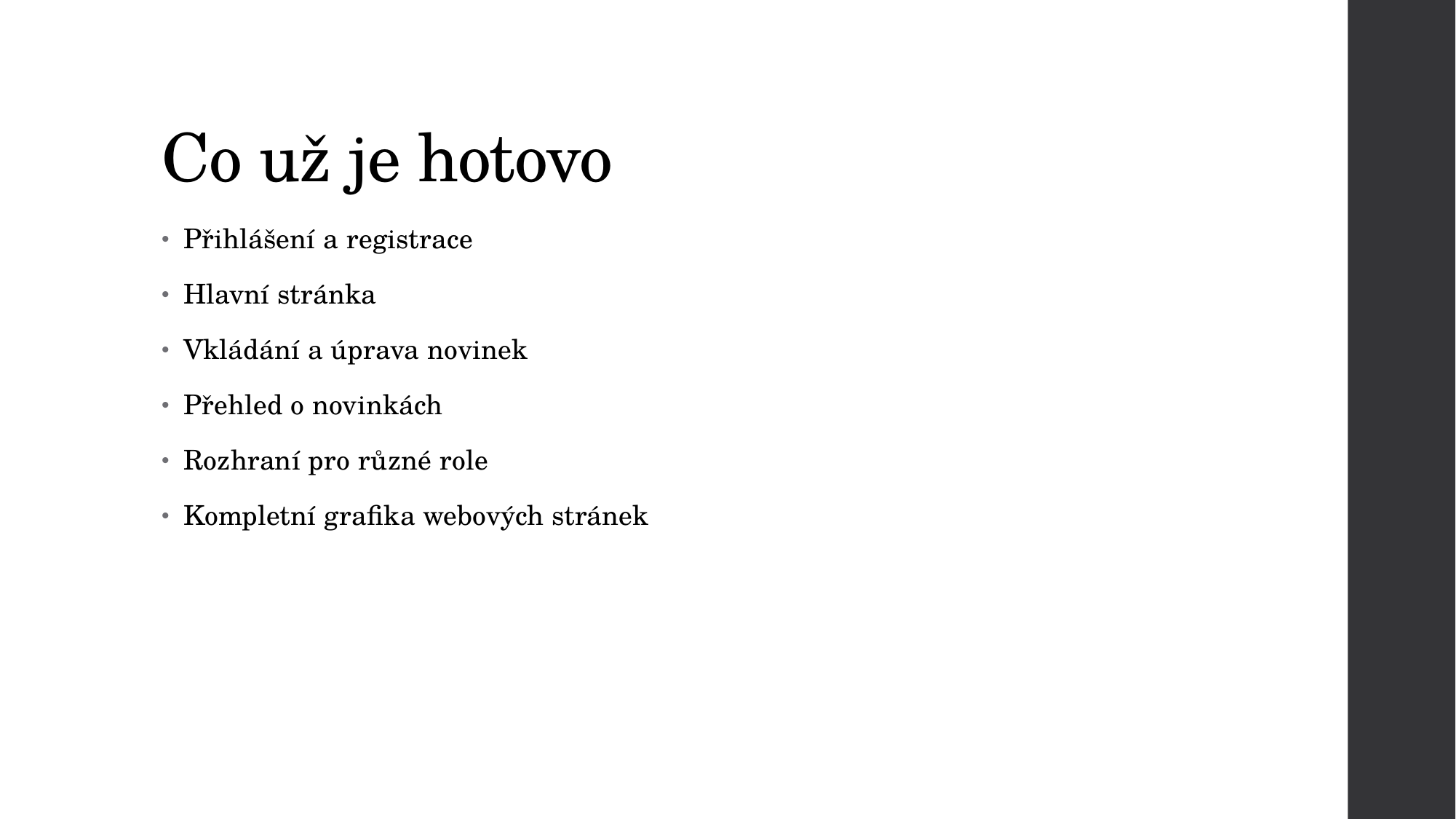

# Co už je hotovo
Přihlášení a registrace
Hlavní stránka
Vkládání a úprava novinek
Přehled o novinkách
Rozhraní pro různé role
Kompletní grafika webových stránek